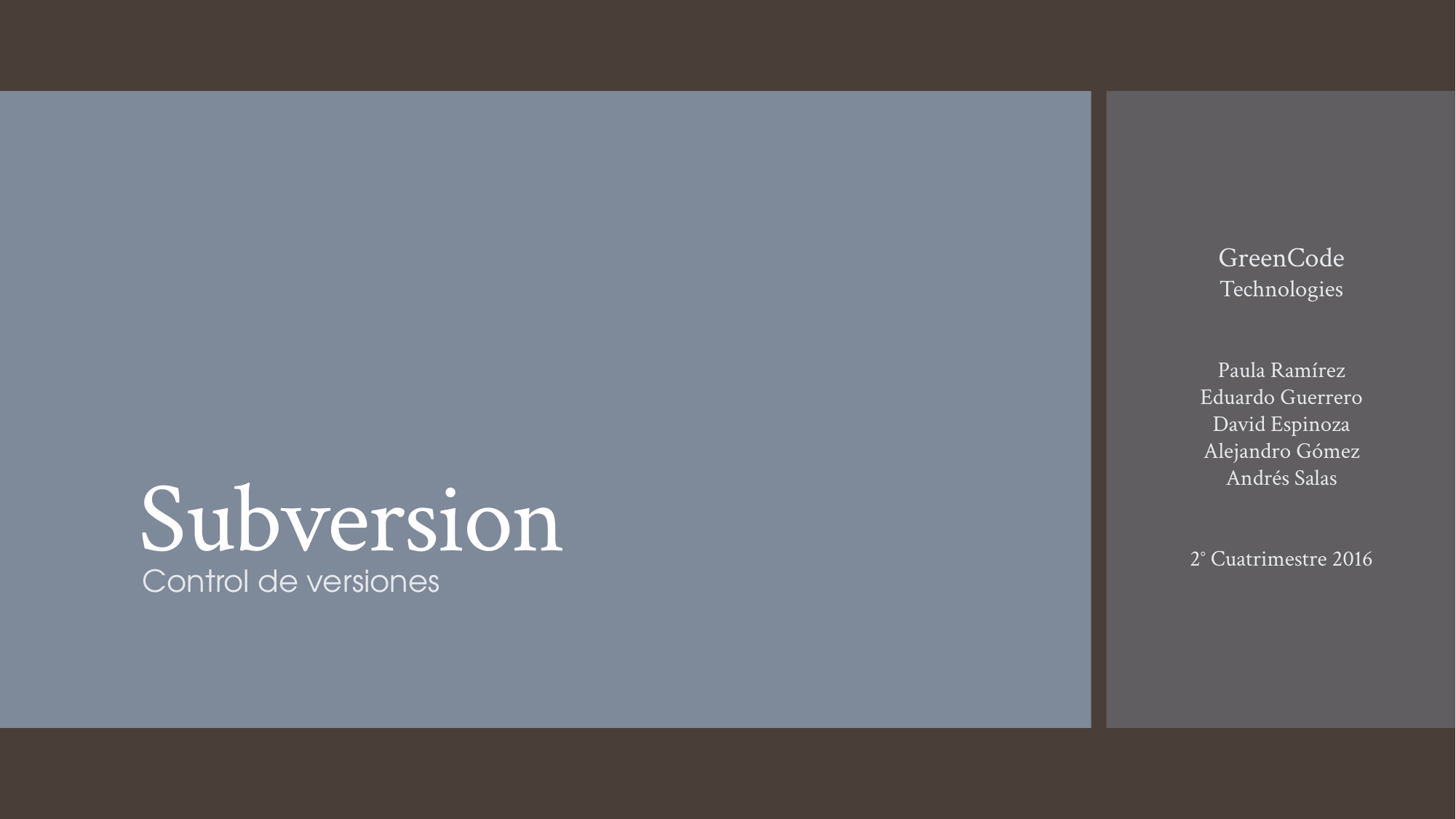

# Subversion
GreenCode Technologies

Paula Ramírez
Eduardo Guerrero
David Espinoza
Alejandro Gómez
Andrés Salas

2° Cuatrimestre 2016
Control de versiones